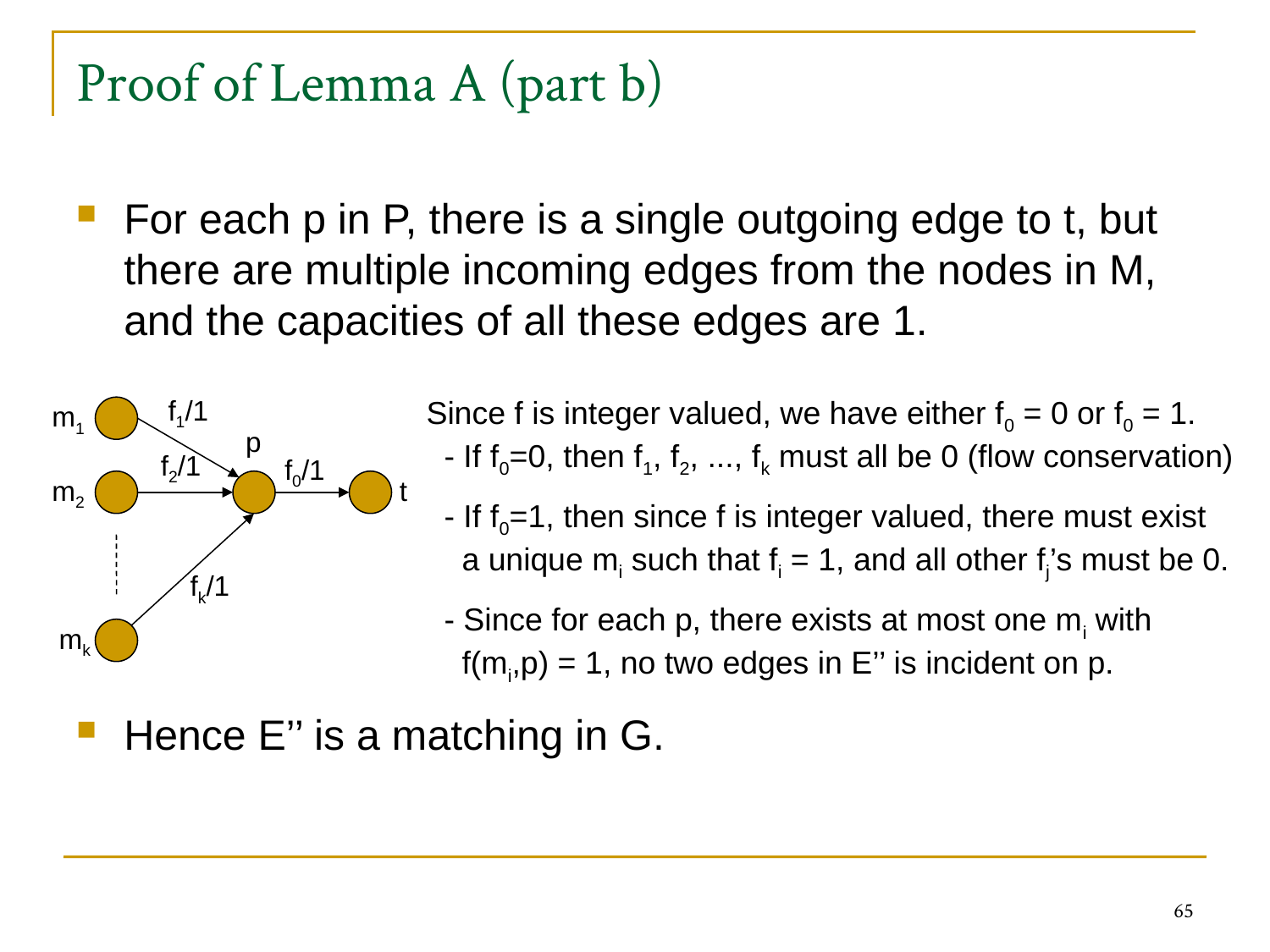

# Proof of Lemma A (part b)
For each p in P, there is a single outgoing edge to t, but there are multiple incoming edges from the nodes in M, and the capacities of all these edges are 1.

Hence E’’ is a matching in G.
Since f is integer valued, we have either f0 = 0 or f0 = 1.
  - If f0=0, then f1, f2, ..., fk must all be 0 (flow conservation)

  - If f0=1, then since f is integer valued, there must exist
    a unique mi such that fi = 1, and all other fj’s must be 0.

  - Since for each p, there exists at most one mi with
    f(mi,p) = 1, no two edges in E’’ is incident on p.
f1/1
m1

p
f2/1
f0/1
m2
t

fk/1
mk

65